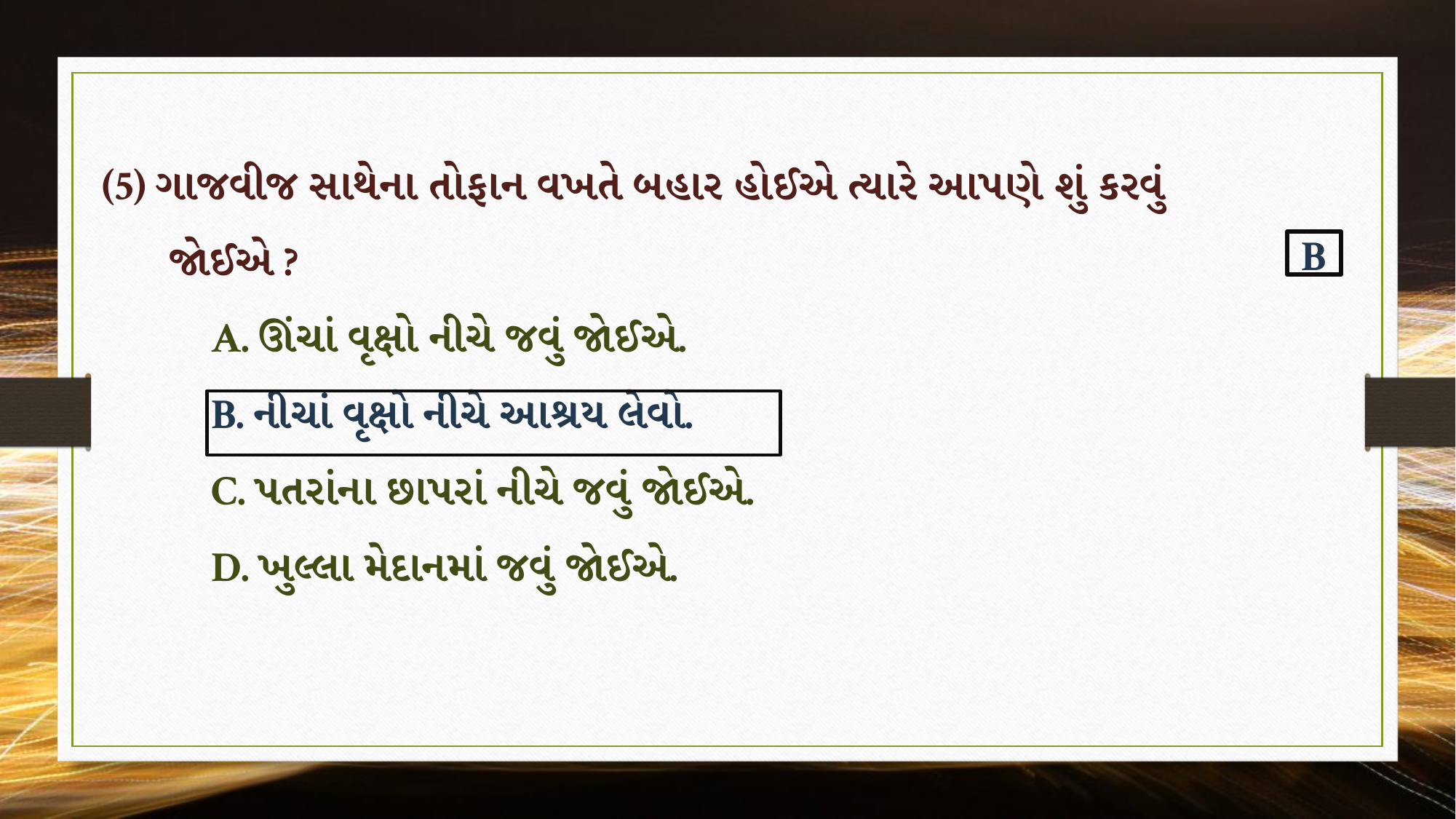

(5) ગાજવીજ સાથેના તોફાન વખતે બહાર હોઈએ ત્યારે આપણે શું કરવું
      જોઈએ ?
	A. ઊંચાં વૃક્ષો નીચે જવું જોઈએ.
	B. નીચાં વૃક્ષો નીચે આશ્રય લેવો.
	C. પતરાંના છાપરાં નીચે જવું જોઈએ.
	D. ખુલ્લા મેદાનમાં જવું જોઈએ.
B